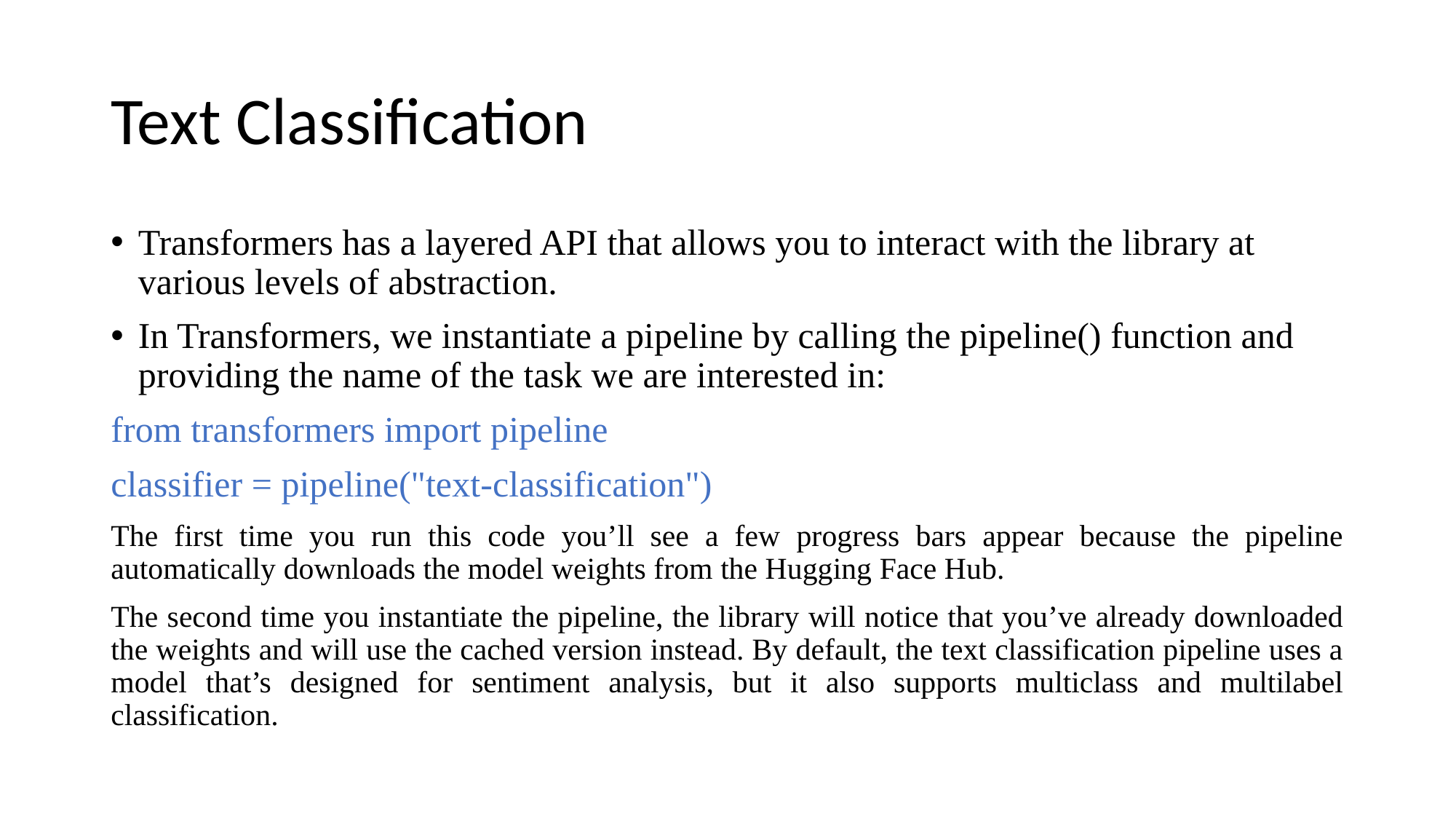

# Text Classification
Transformers has a layered API that allows you to interact with the library at various levels of abstraction.
In Transformers, we instantiate a pipeline by calling the pipeline() function and providing the name of the task we are interested in:
from transformers import pipeline
classifier = pipeline("text-classification")
The first time you run this code you’ll see a few progress bars appear because the pipeline automatically downloads the model weights from the Hugging Face Hub.
The second time you instantiate the pipeline, the library will notice that you’ve already downloaded the weights and will use the cached version instead. By default, the text classification pipeline uses a model that’s designed for sentiment analysis, but it also supports multiclass and multilabel classification.